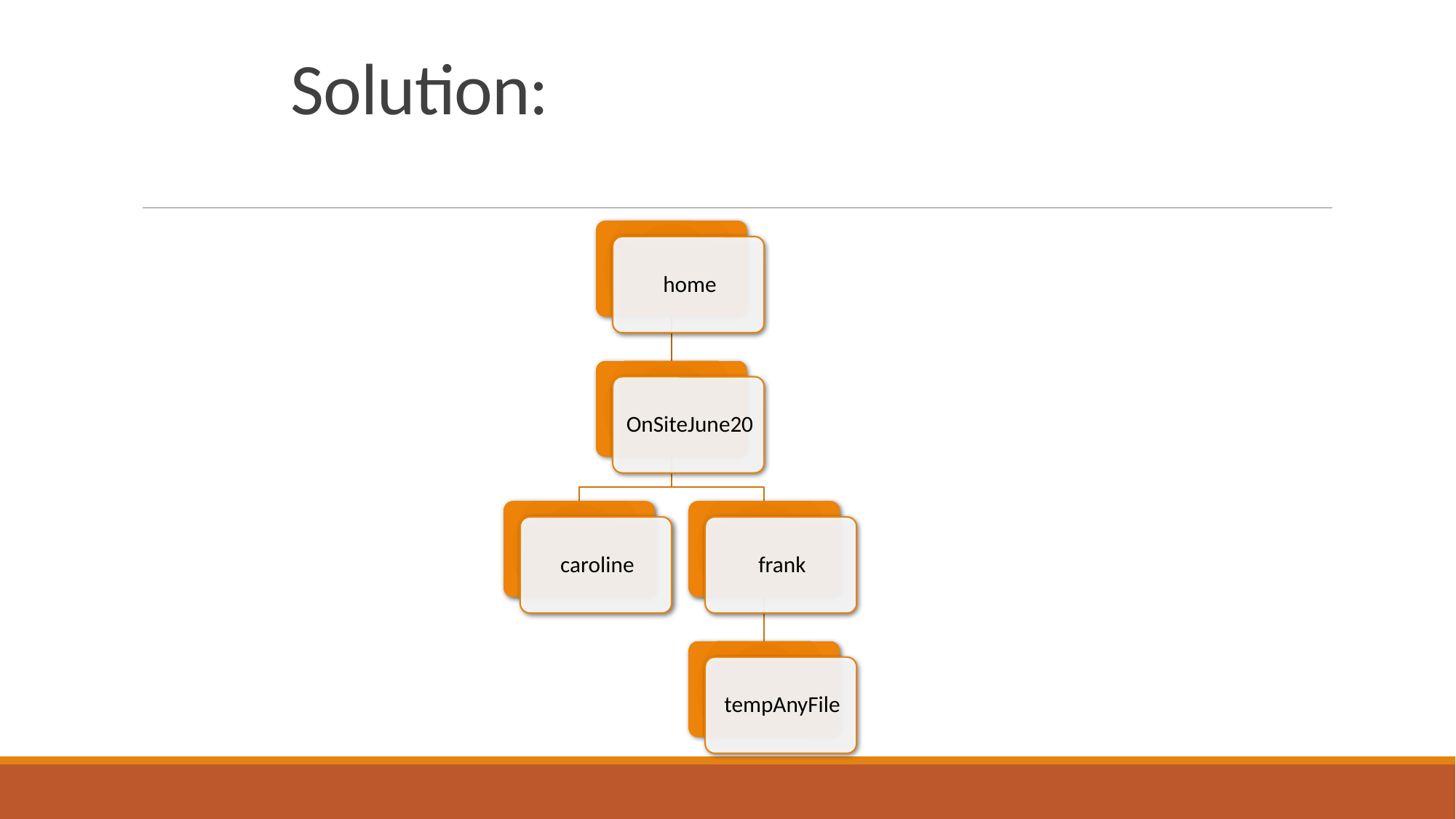

# Solution:

home
OnSiteJune20
caroline
frank
tempAnyFile